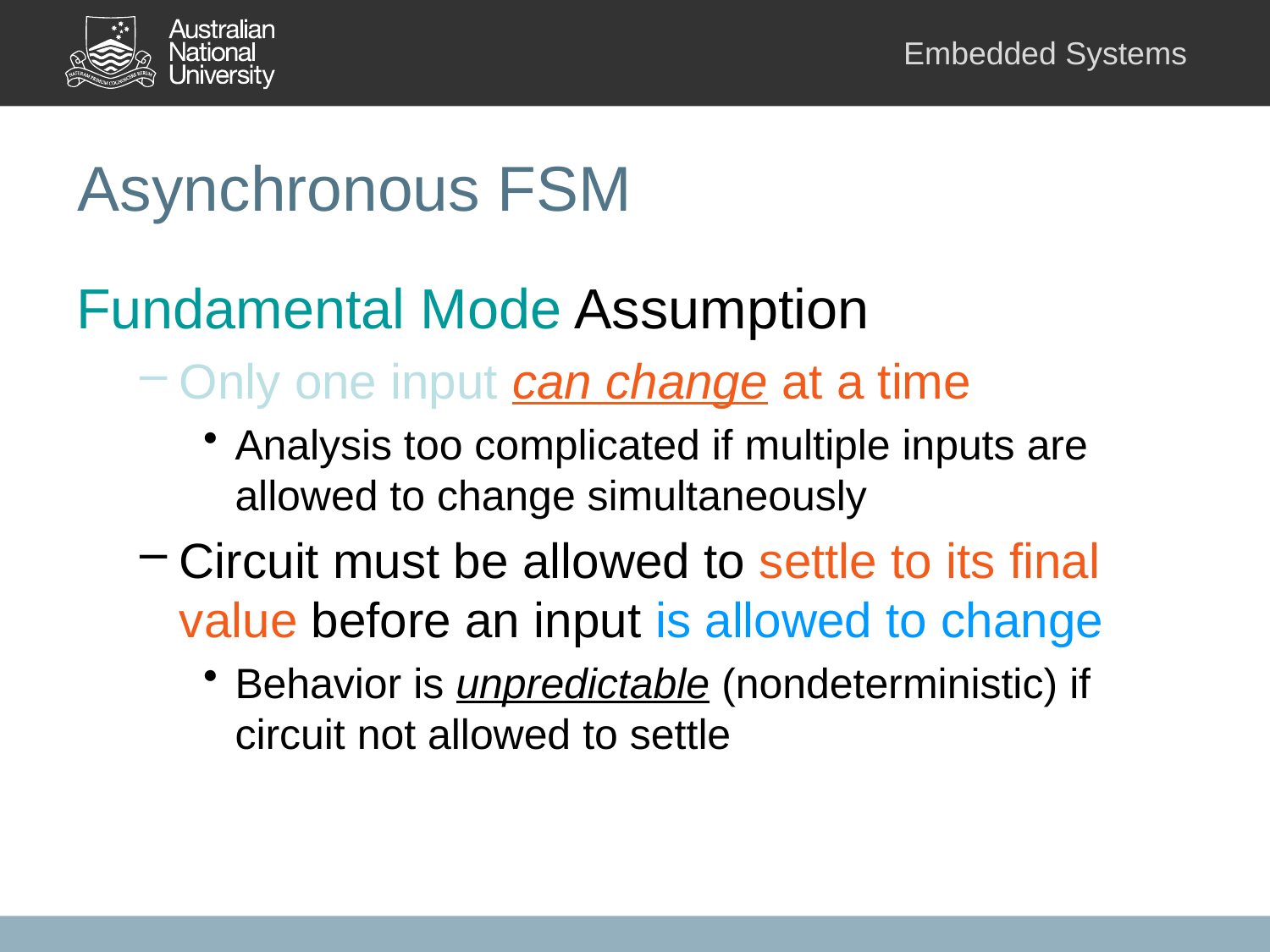

# Asynchronous FSM
Fundamental Mode Assumption
Only one input can change at a time
Analysis too complicated if multiple inputs are allowed to change simultaneously
Circuit must be allowed to settle to its final value before an input is allowed to change
Behavior is unpredictable (nondeterministic) if circuit not allowed to settle